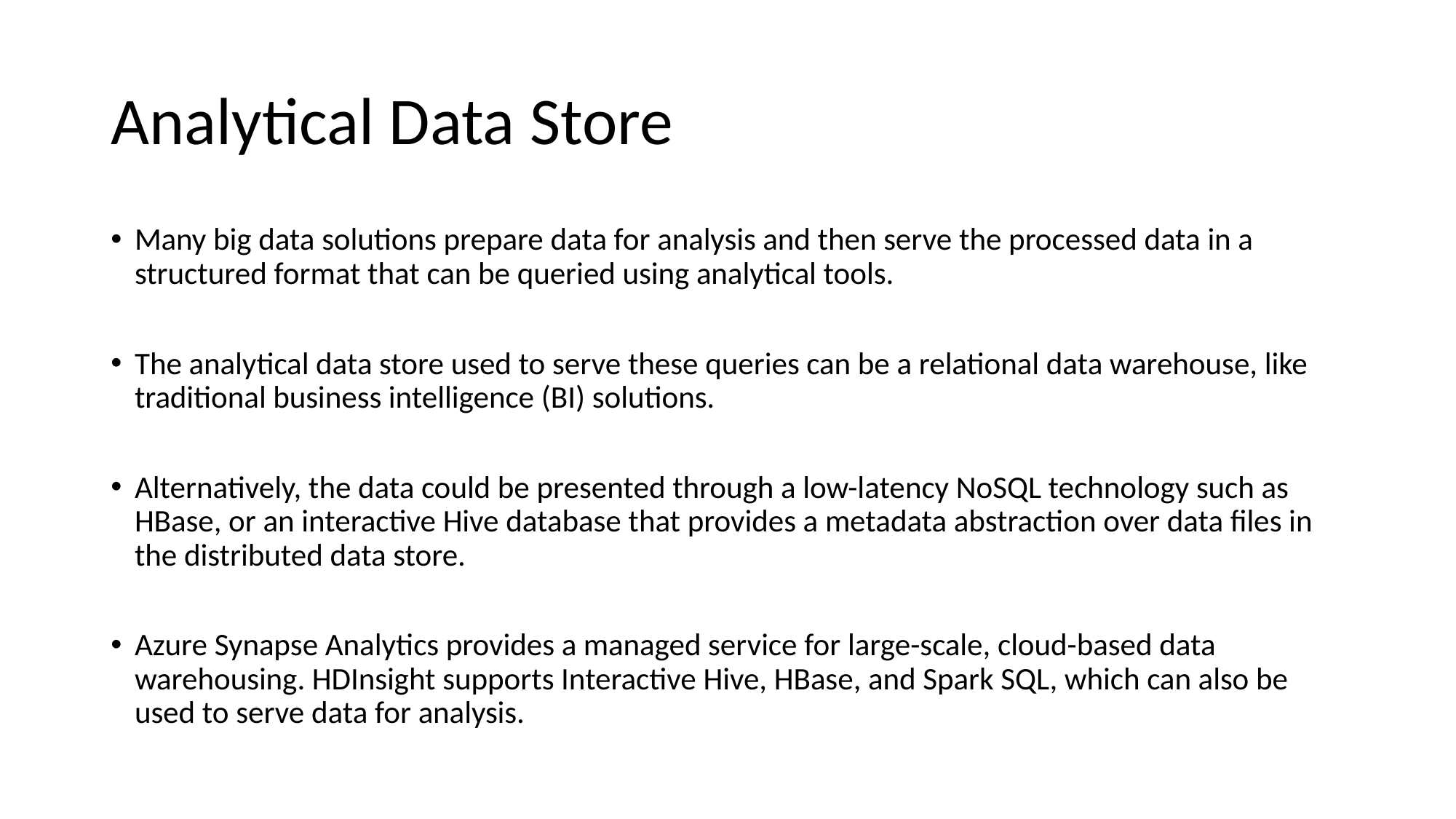

# Analytical Data Store
Many big data solutions prepare data for analysis and then serve the processed data in a structured format that can be queried using analytical tools.

The analytical data store used to serve these queries can be a relational data warehouse, like traditional business intelligence (BI) solutions.

Alternatively, the data could be presented through a low-latency NoSQL technology such as HBase, or an interactive Hive database that provides a metadata abstraction over data files in the distributed data store.

Azure Synapse Analytics provides a managed service for large-scale, cloud-based data warehousing. HDInsight supports Interactive Hive, HBase, and Spark SQL, which can also be used to serve data for analysis.